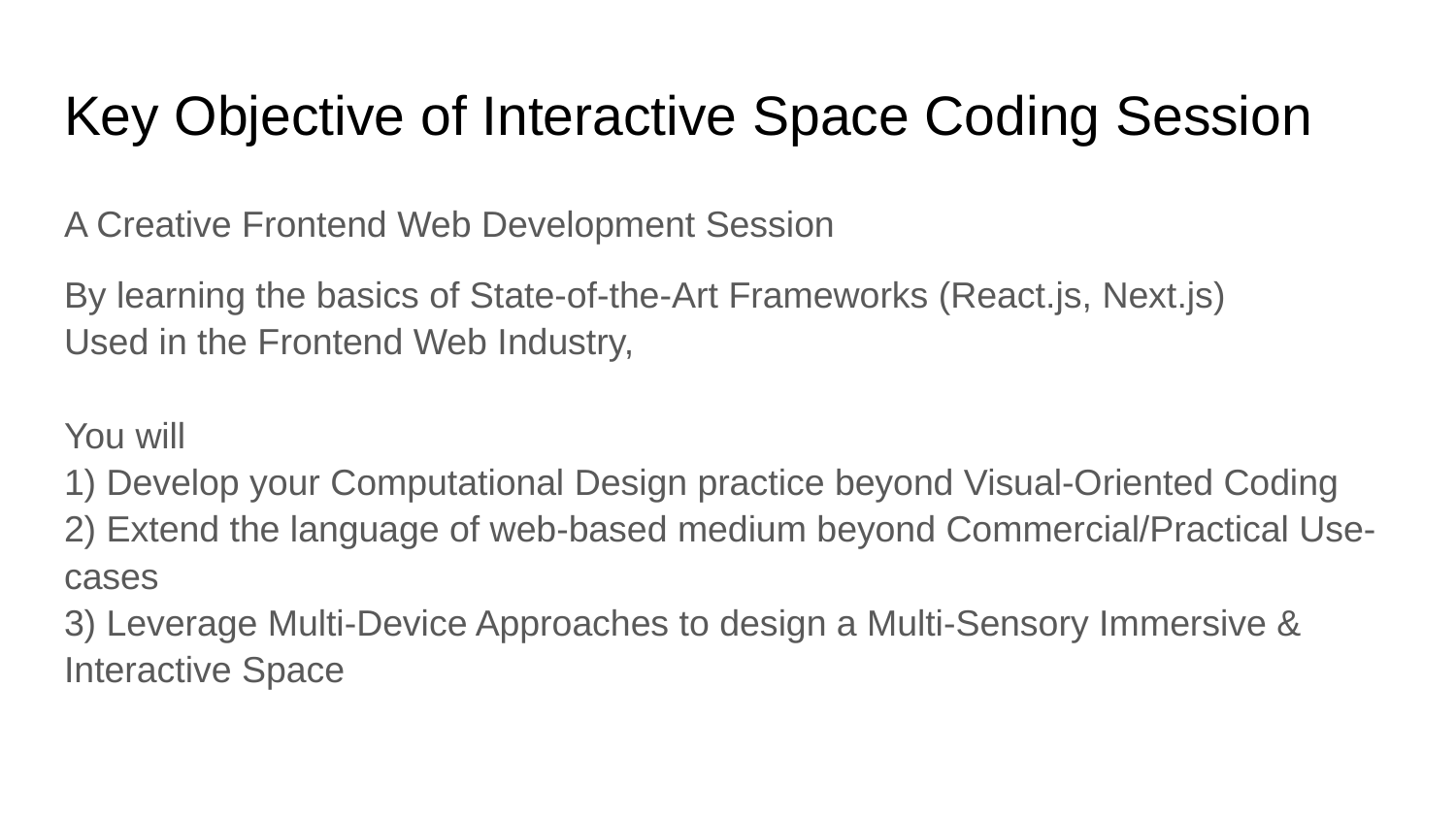

# Key Objective of Interactive Space Coding Session

A Creative Frontend Web Development Session
By learning the basics of State-of-the-Art Frameworks (React.js, Next.js)
Used in the Frontend Web Industry,
You will
1) Develop your Computational Design practice beyond Visual-Oriented Coding
2) Extend the language of web-based medium beyond Commercial/Practical Use-cases
3) Leverage Multi-Device Approaches to design a Multi-Sensory Immersive & Interactive Space